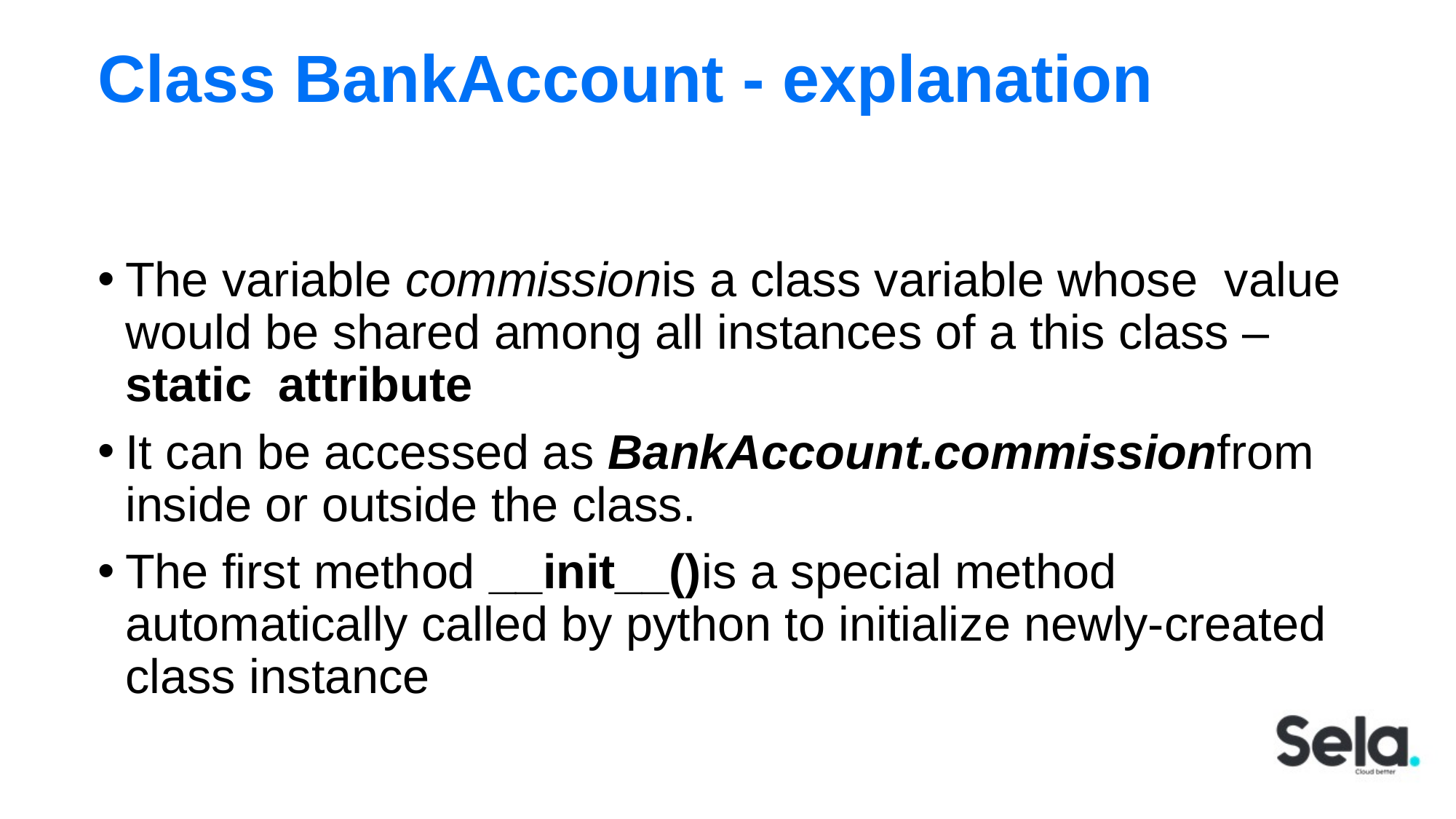

# Class BankAccount - explanation

The variable commissionis a class variable whose  value would be shared among all instances of a this class –static  attribute
It can be accessed as BankAccount.commissionfrom inside or outside the class.
The first method __init__()is a special method automatically called by python to initialize newly-created class instance